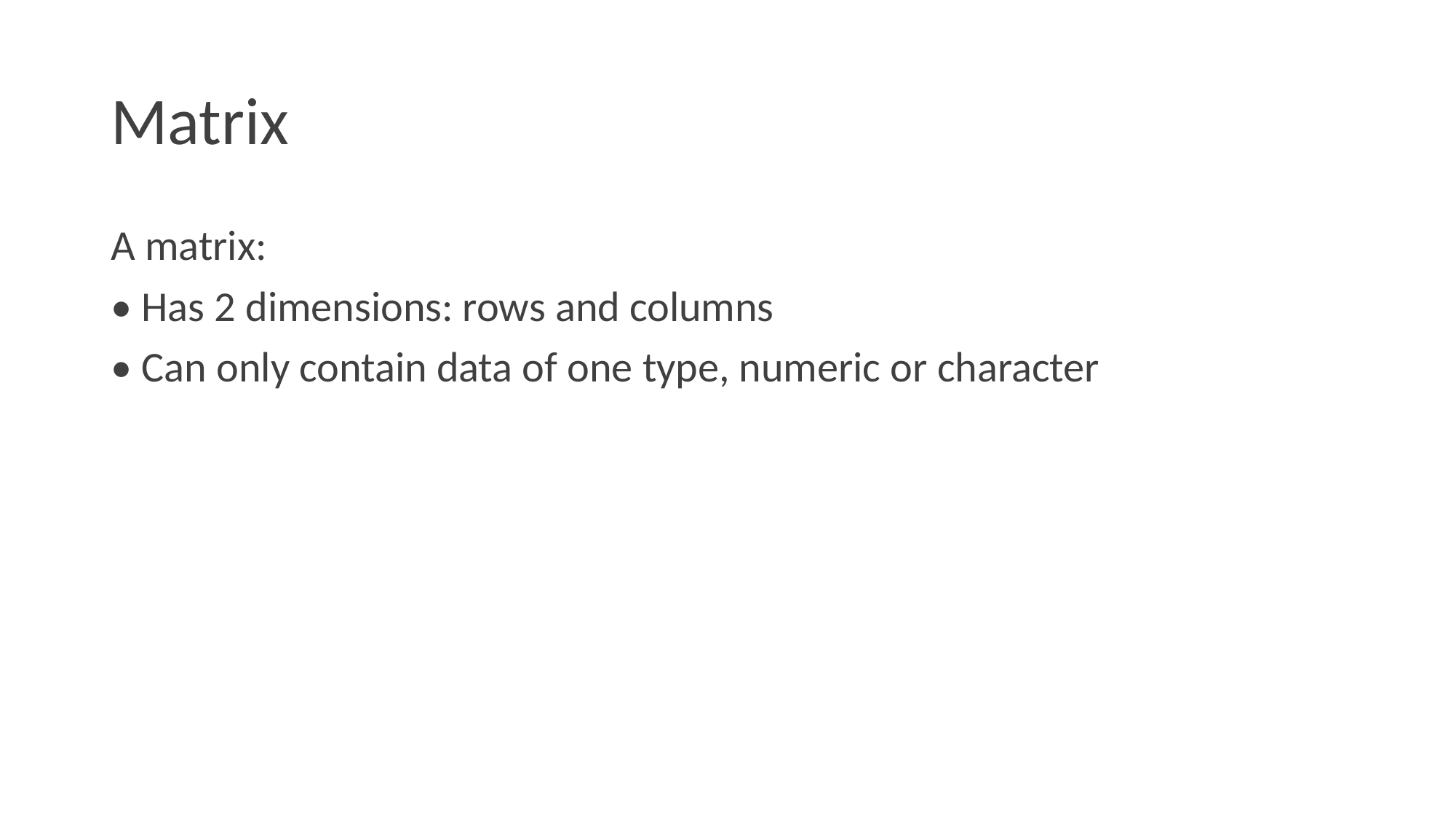

# Matrix
A matrix:
• Has 2 dimensions: rows and columns
• Can only contain data of one type, numeric or character